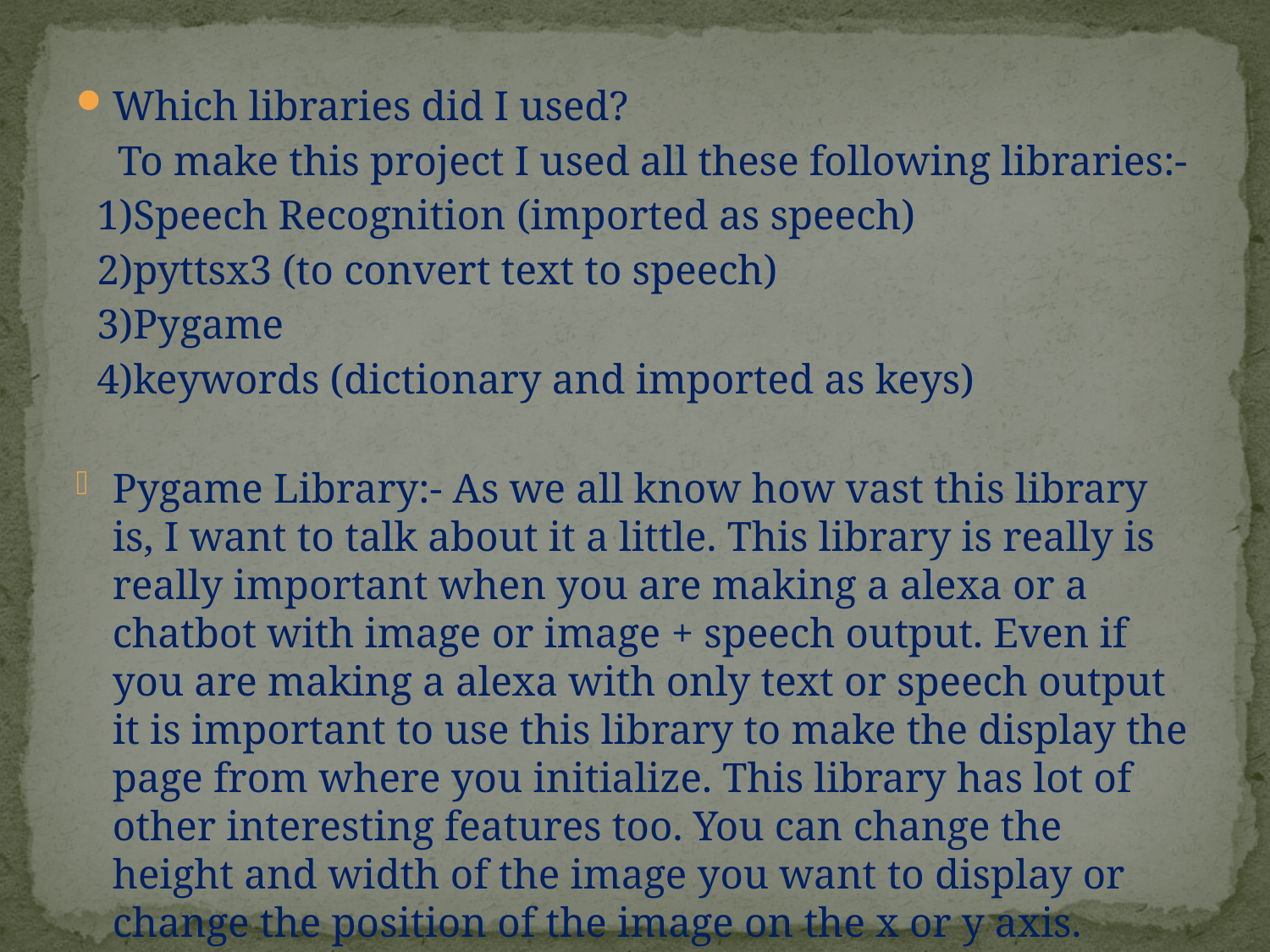

Which libraries did I used?
    To make this project I used all these following libraries:-
  1)Speech Recognition (imported as speech)
  2)pyttsx3 (to convert text to speech)
  3)Pygame
  4)keywords (dictionary and imported as keys)

Pygame Library:- As we all know how vast this library is, I want to talk about it a little. This library is really is really important when you are making a alexa or a chatbot with image or image + speech output. Even if you are making a alexa with only text or speech output it is important to use this library to make the display the page from where you initialize. This library has lot of other interesting features too. You can change the height and width of the image you want to display or change the position of the image on the x or y axis.

# .